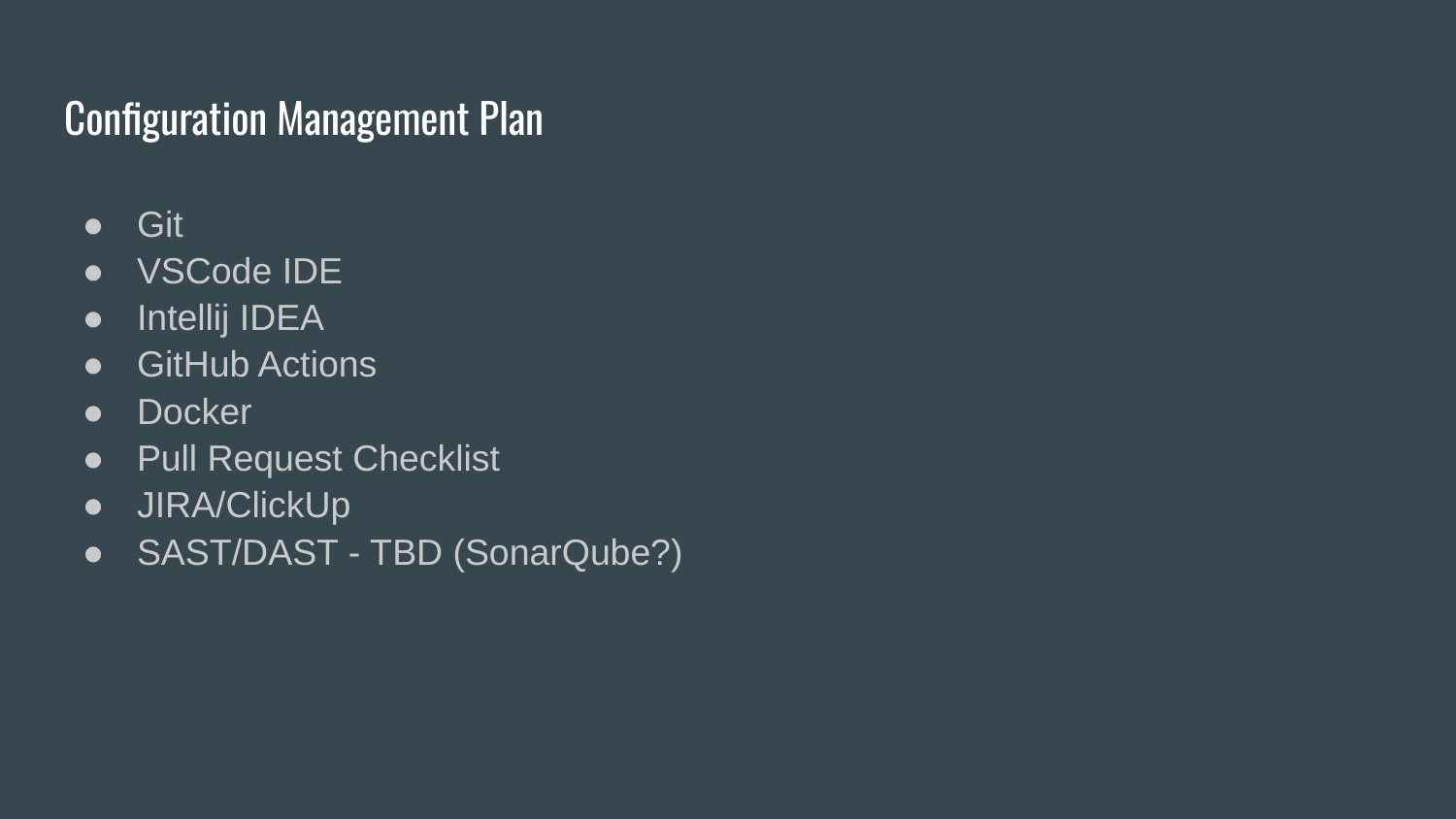

# Configuration Management Plan
Git
VSCode IDE
Intellij IDEA
GitHub Actions
Docker
Pull Request Checklist
JIRA/ClickUp
SAST/DAST - TBD (SonarQube?)